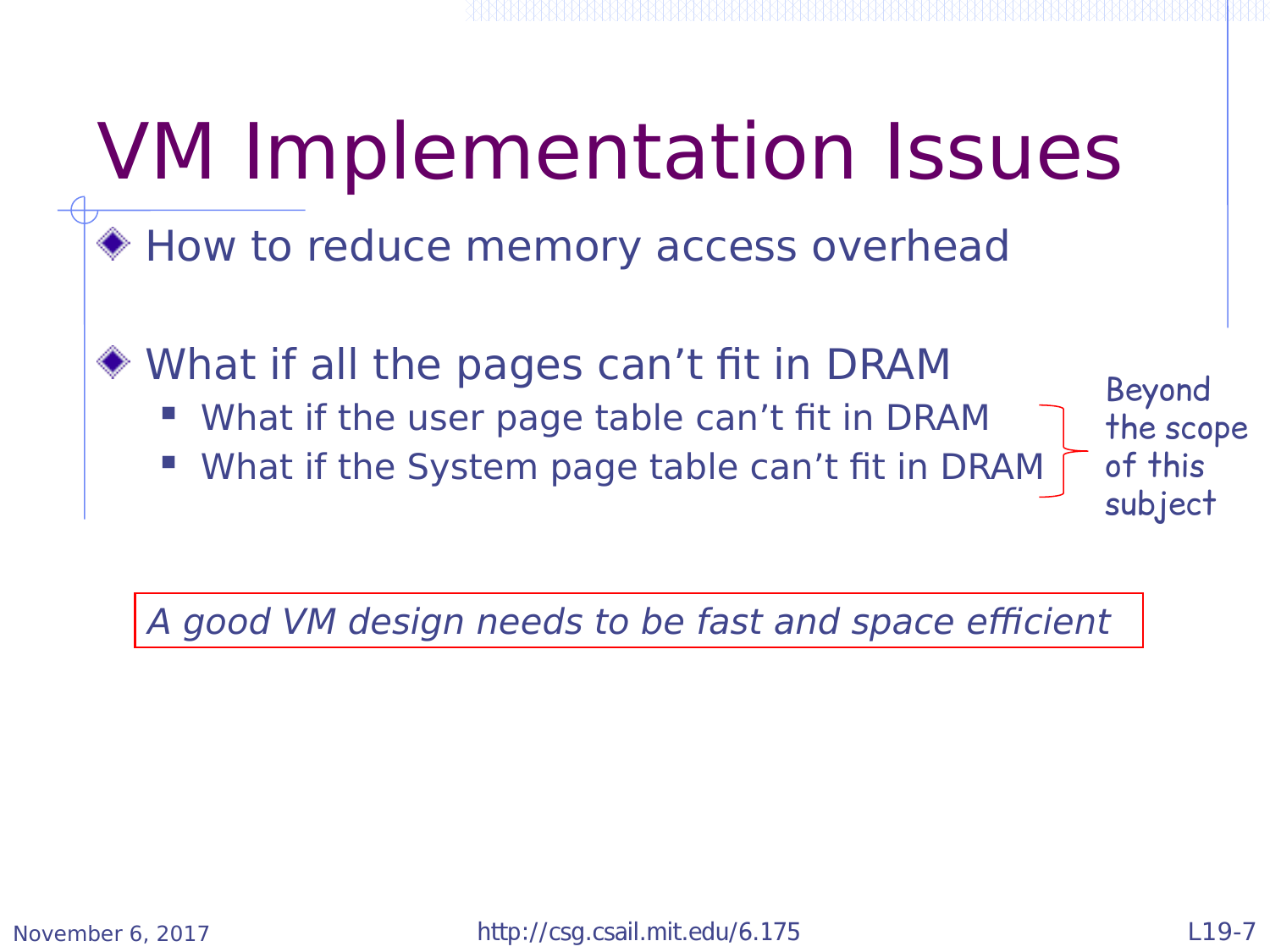

# VM Implementation Issues
How to reduce memory access overhead

What if all the pages can’t fit in DRAM
What if the user page table can’t fit in DRAM
What if the System page table can’t fit in DRAM

Beyond the scope of this subject

A good VM design needs to be fast and space efficient
November 6, 2017
http://csg.csail.mit.edu/6.175
L19-7